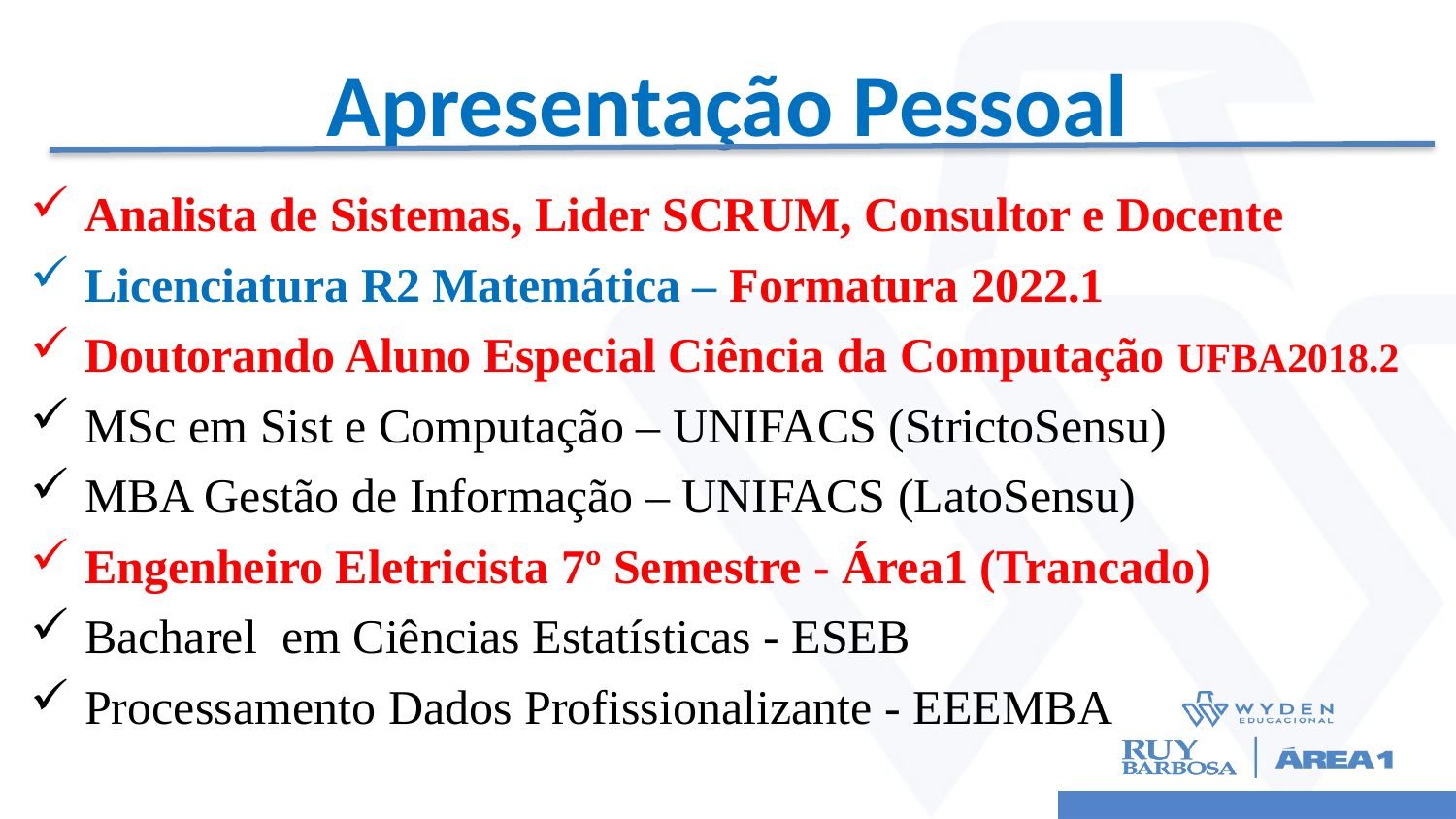

# Apresentação Pessoal
Analista de Sistemas, Lider SCRUM, Consultor e Docente
Licenciatura R2 Matemática – Formatura 2022.1
Doutorando Aluno Especial Ciência da Computação UFBA2018.2
MSc em Sist e Computação – UNIFACS (StrictoSensu)
MBA Gestão de Informação – UNIFACS (LatoSensu)
Engenheiro Eletricista 7º Semestre - Área1 (Trancado)
Bacharel  em Ciências Estatísticas - ESEB
Processamento Dados Profissionalizante - EEEMBA